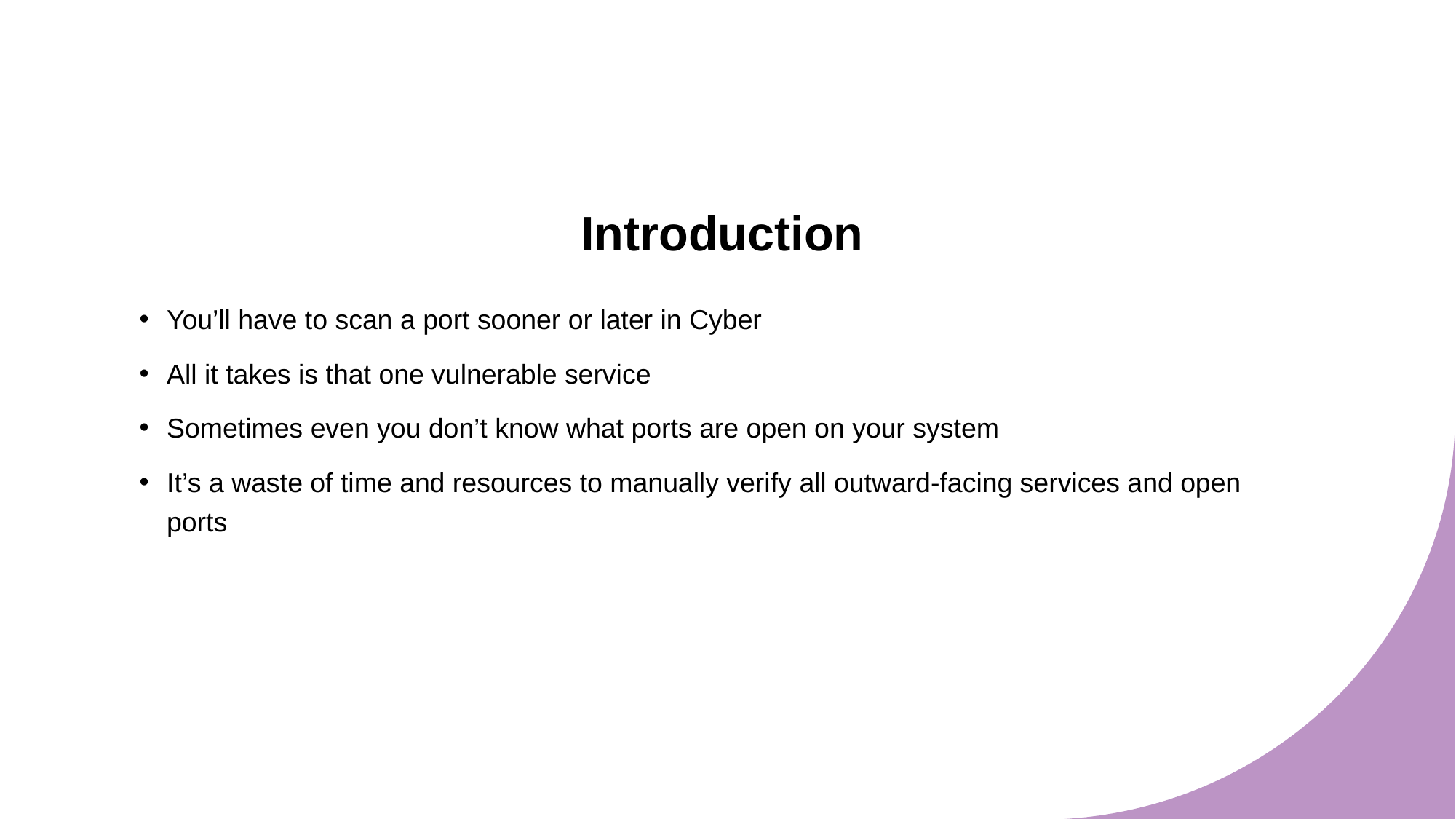

# Introduction
You’ll have to scan a port sooner or later in Cyber
All it takes is that one vulnerable service
Sometimes even you don’t know what ports are open on your system
It’s a waste of time and resources to manually verify all outward-facing services and open ports